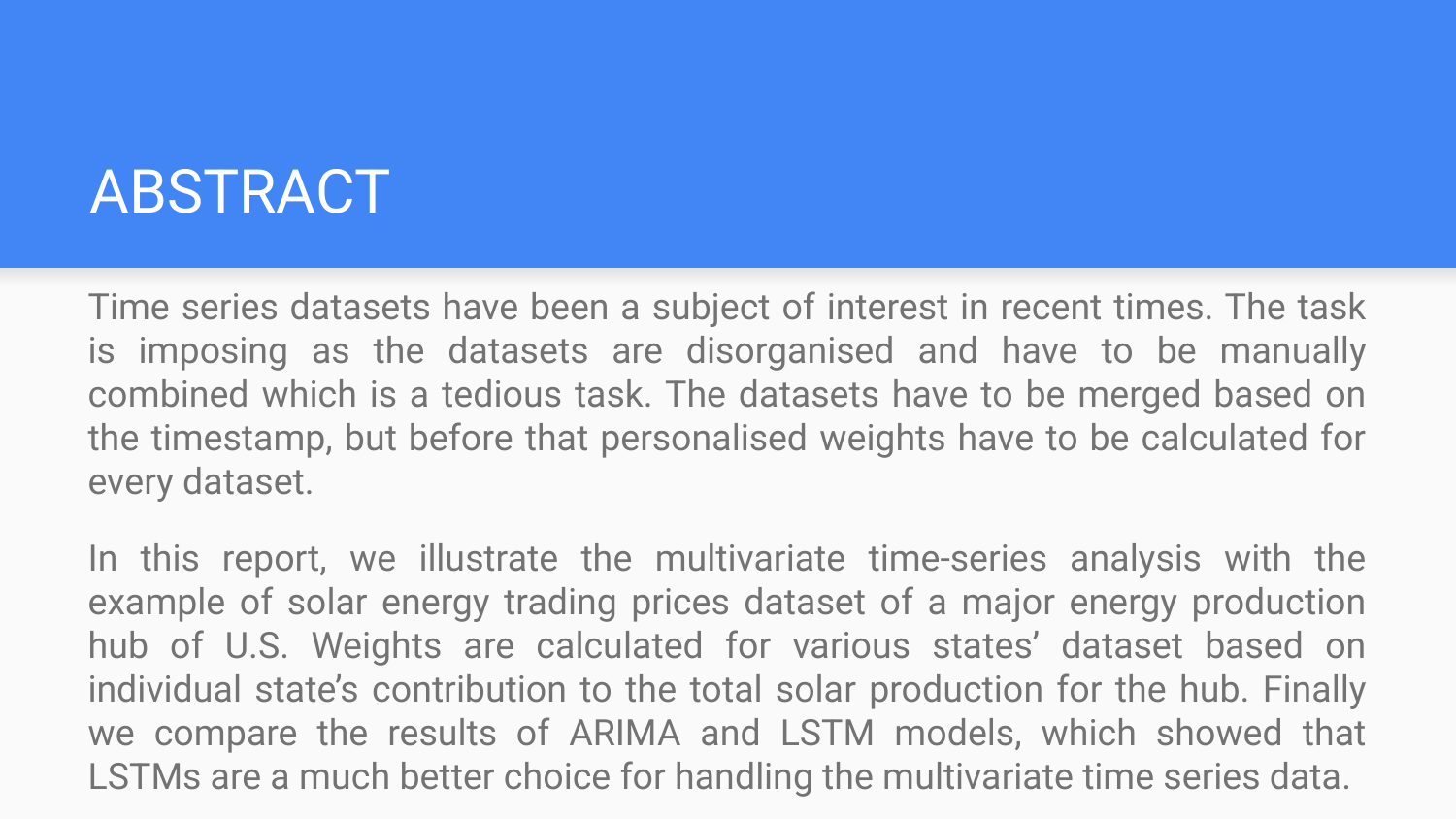

# ABSTRACT
Time series datasets have been a subject of interest in recent times. The task is imposing as the datasets are disorganised and have to be manually combined which is a tedious task. The datasets have to be merged based on the timestamp, but before that personalised weights have to be calculated for every dataset.
In this report, we illustrate the multivariate time-series analysis with the example of solar energy trading prices dataset of a major energy production hub of U.S. Weights are calculated for various states’ dataset based on individual state’s contribution to the total solar production for the hub. Finally we compare the results of ARIMA and LSTM models, which showed that LSTMs are a much better choice for handling the multivariate time series data.